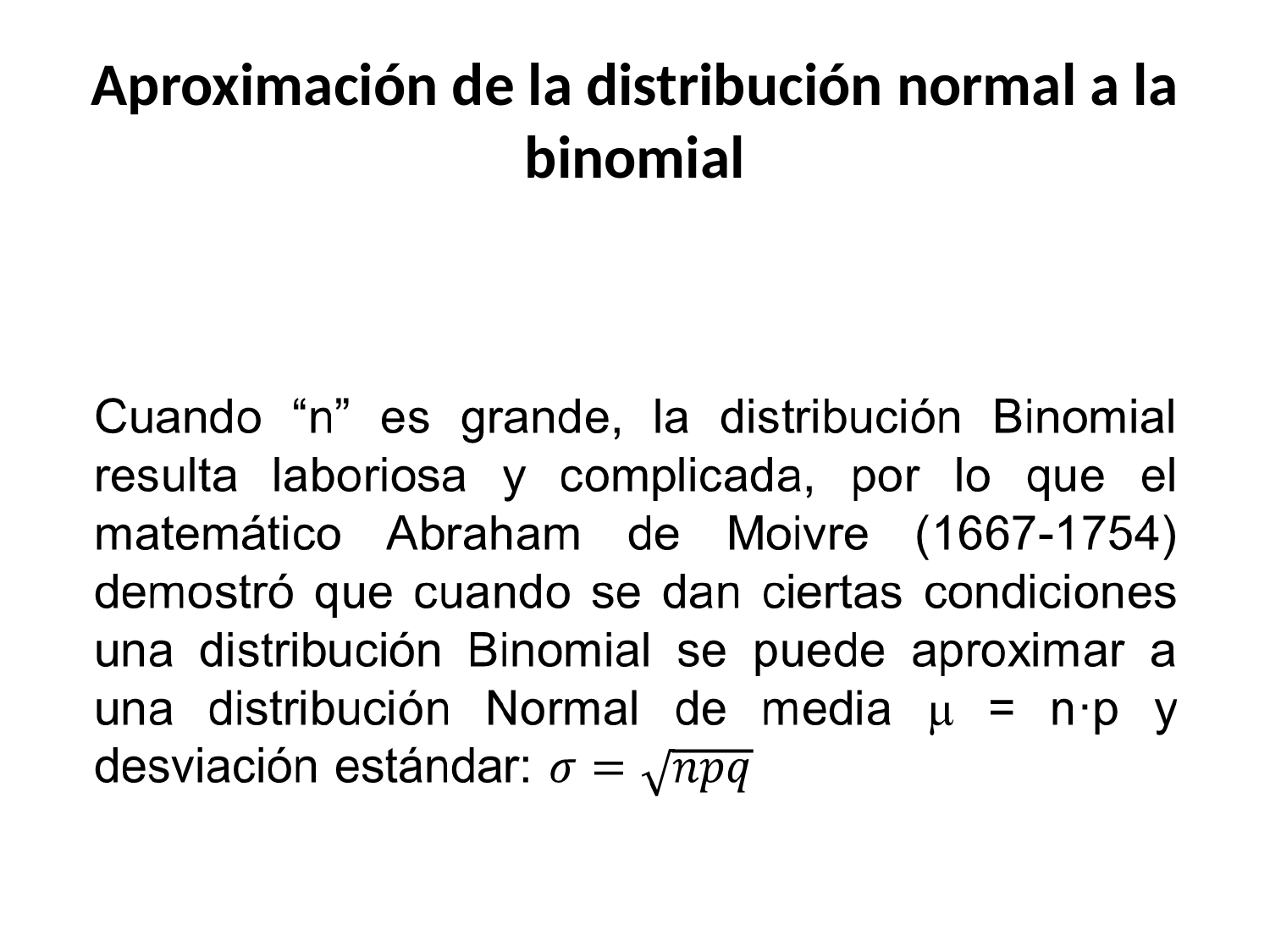

# Aproximación de la distribución normal a la binomial